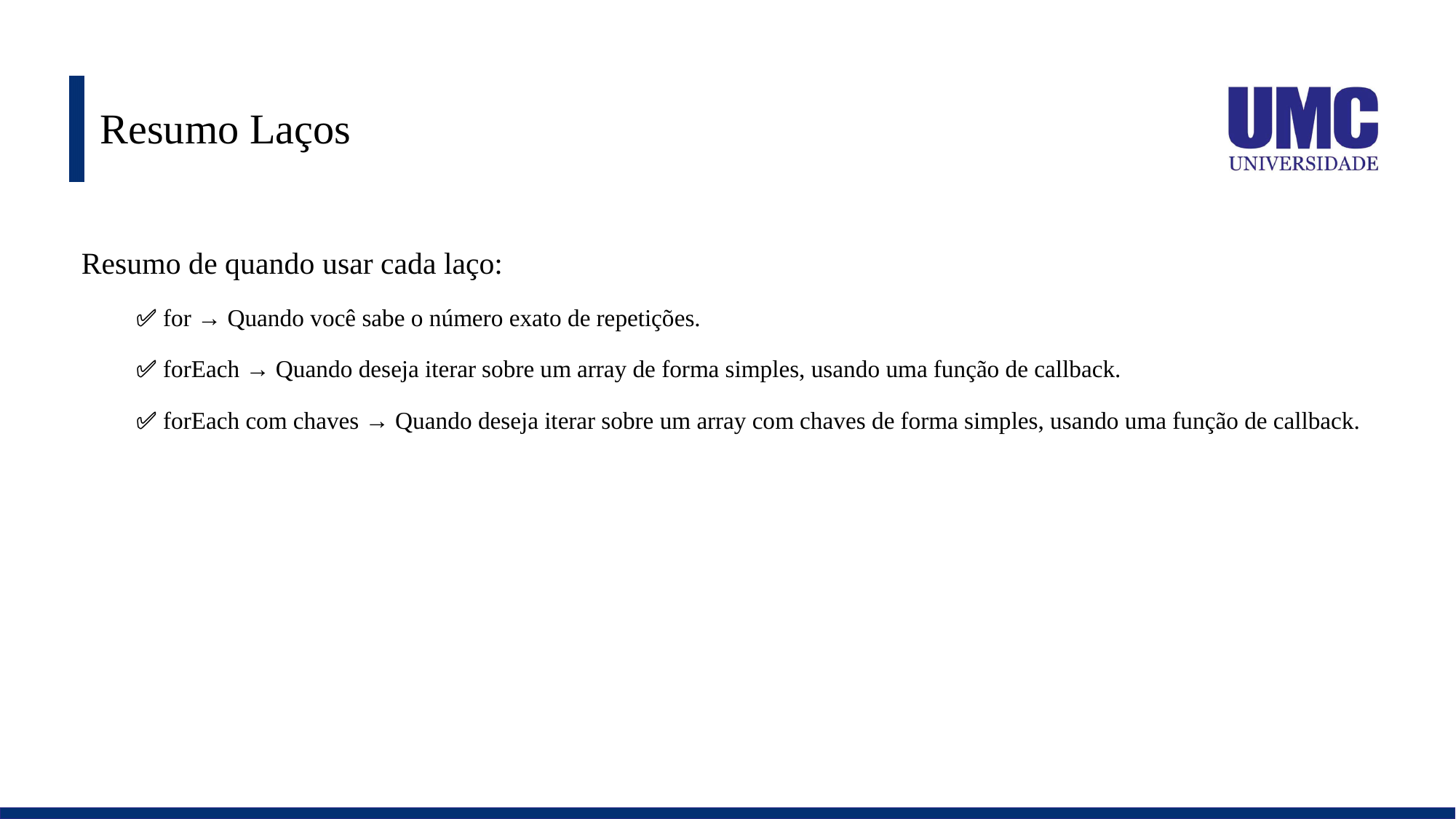

# Resumo Laços
Resumo de quando usar cada laço:
✅ for → Quando você sabe o número exato de repetições.
✅ forEach → Quando deseja iterar sobre um array de forma simples, usando uma função de callback.
✅ forEach com chaves → Quando deseja iterar sobre um array com chaves de forma simples, usando uma função de callback.